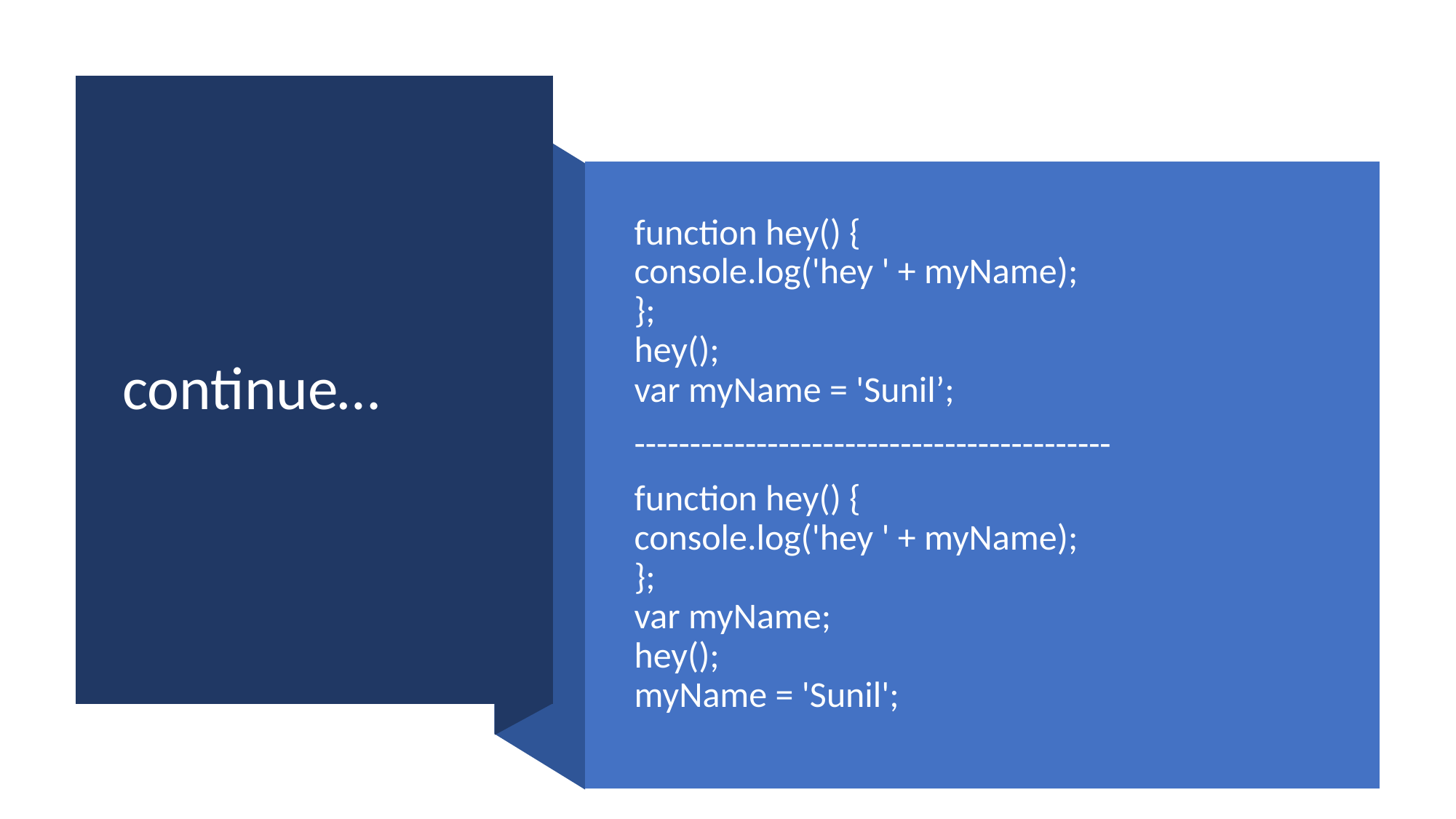

# continue…

function hey() {
console.log('hey ' + myName);
};
hey();
var myName = 'Sunil’;
-------------------------------------------
function hey() {
console.log('hey ' + myName);
};
var myName;
hey();
myName = 'Sunil';